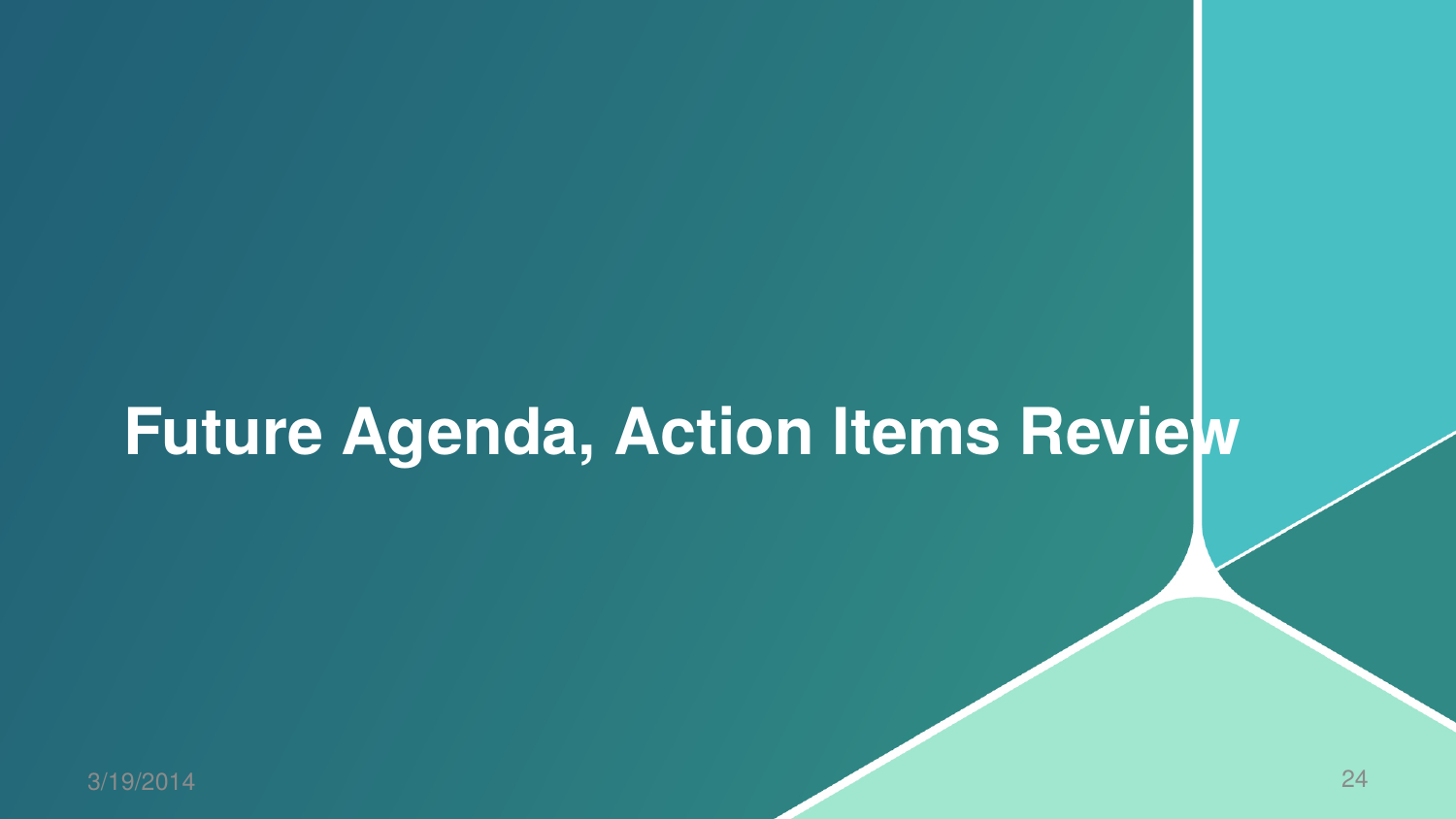

# Future Agenda, Action Items Review

3/19/2014
24